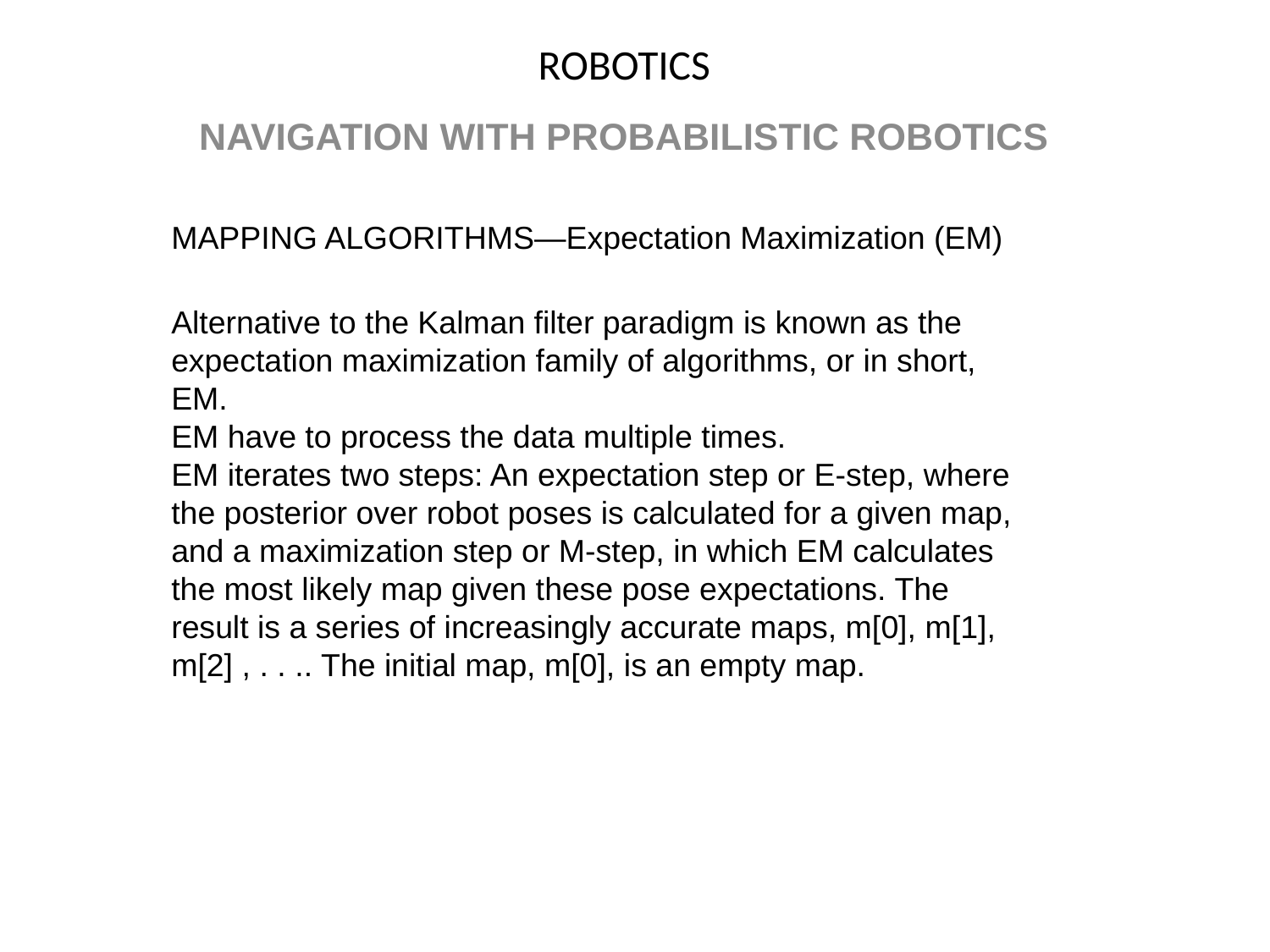

# ROBOTICS
NAVIGATION WITH PROBABILISTIC ROBOTICS
MAPPING ALGORITHMS—Expectation Maximization (EM)
Alternative to the Kalman filter paradigm is known as the expectation maximization family of algorithms, or in short, EM.
EM have to process the data multiple times.
EM iterates two steps: An expectation step or E-step, where the posterior over robot poses is calculated for a given map, and a maximization step or M-step, in which EM calculates the most likely map given these pose expectations. The result is a series of increasingly accurate maps, m[0], m[1], m[2] , . . .. The initial map, m[0], is an empty map.